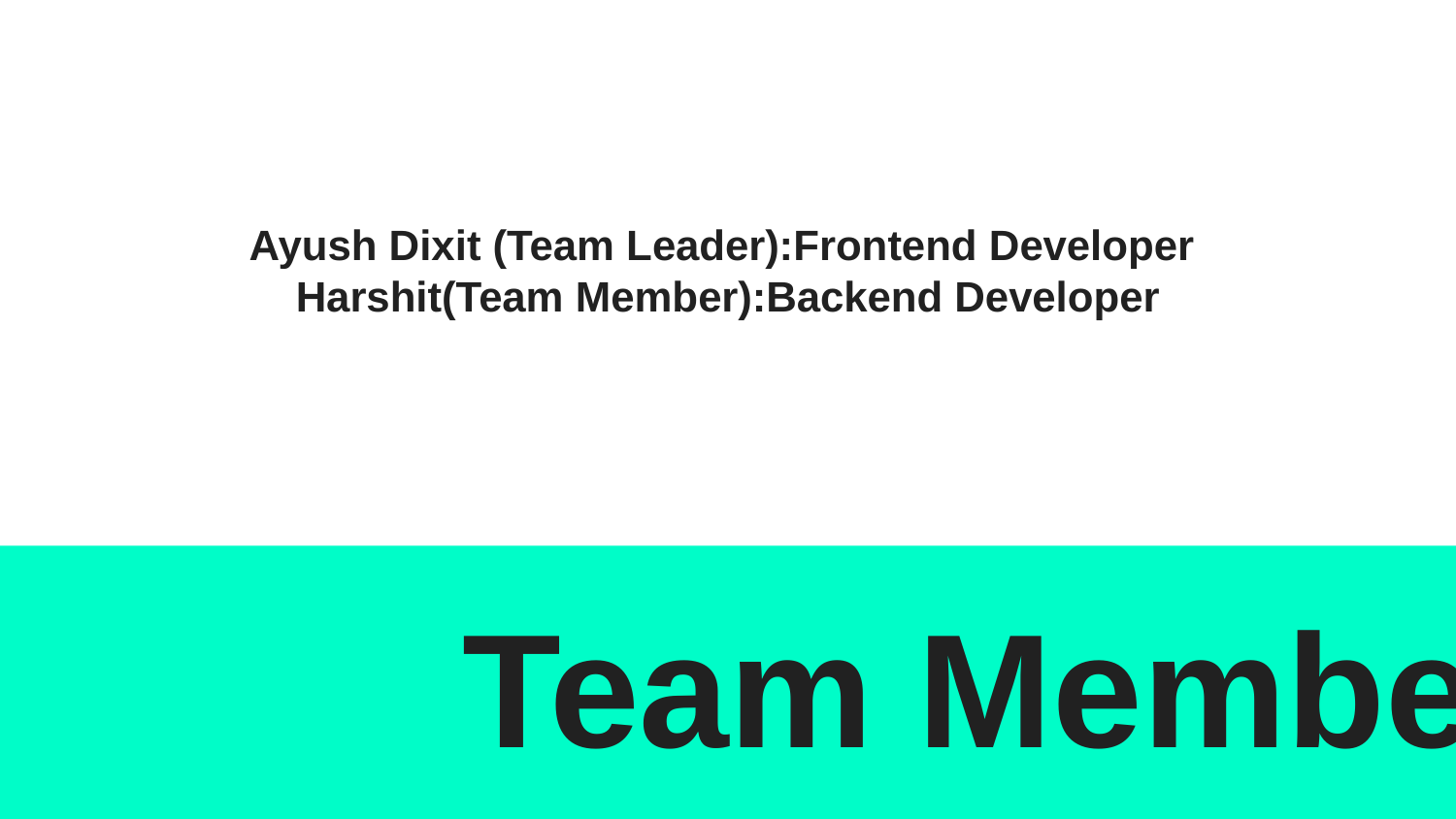

Ayush Dixit (Team Leader):Frontend Developer
Harshit(Team Member):Backend Developer
# Team Members